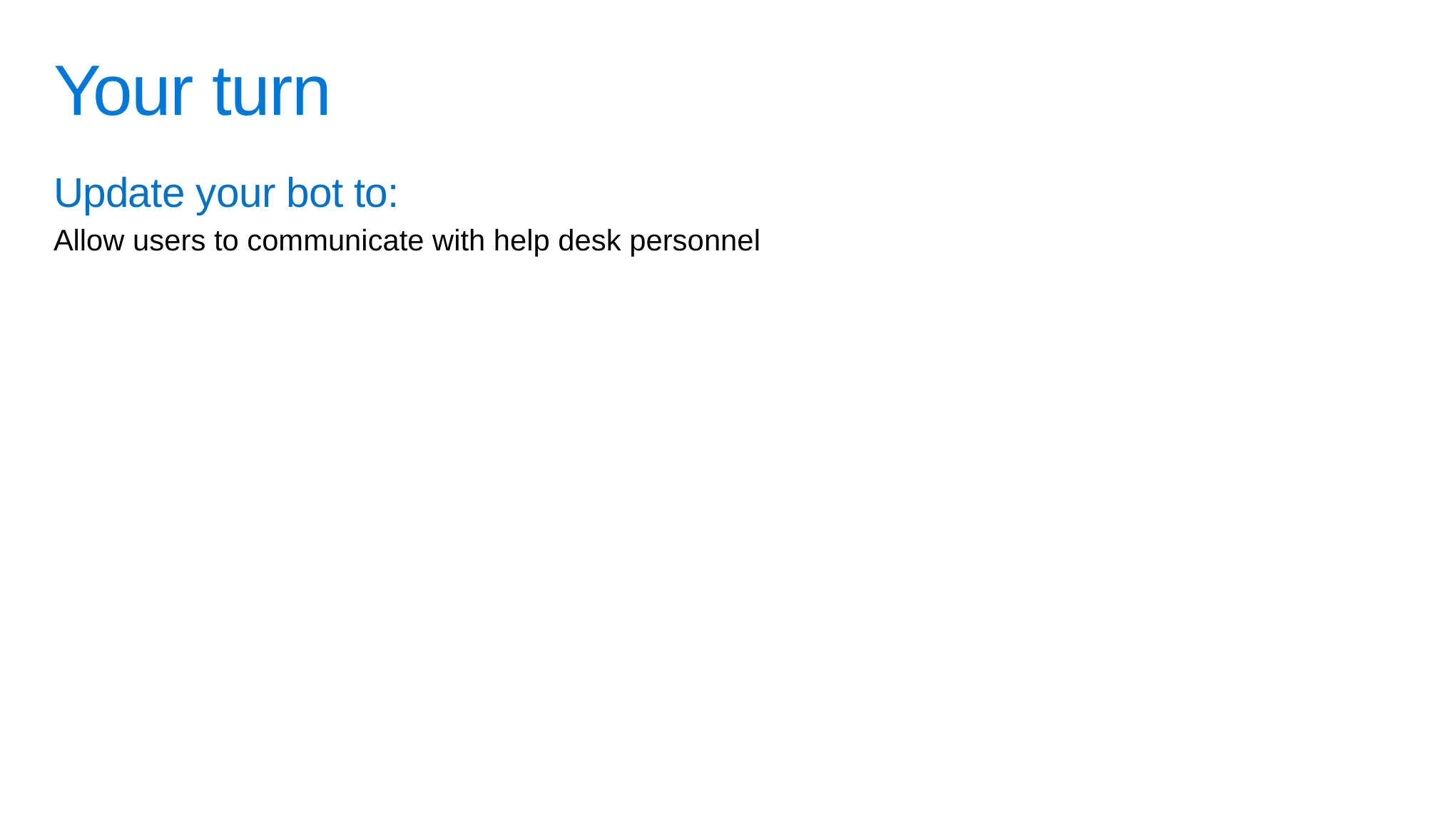

# Your turn
Update your bot to:
Allow users to communicate with help desk personnel